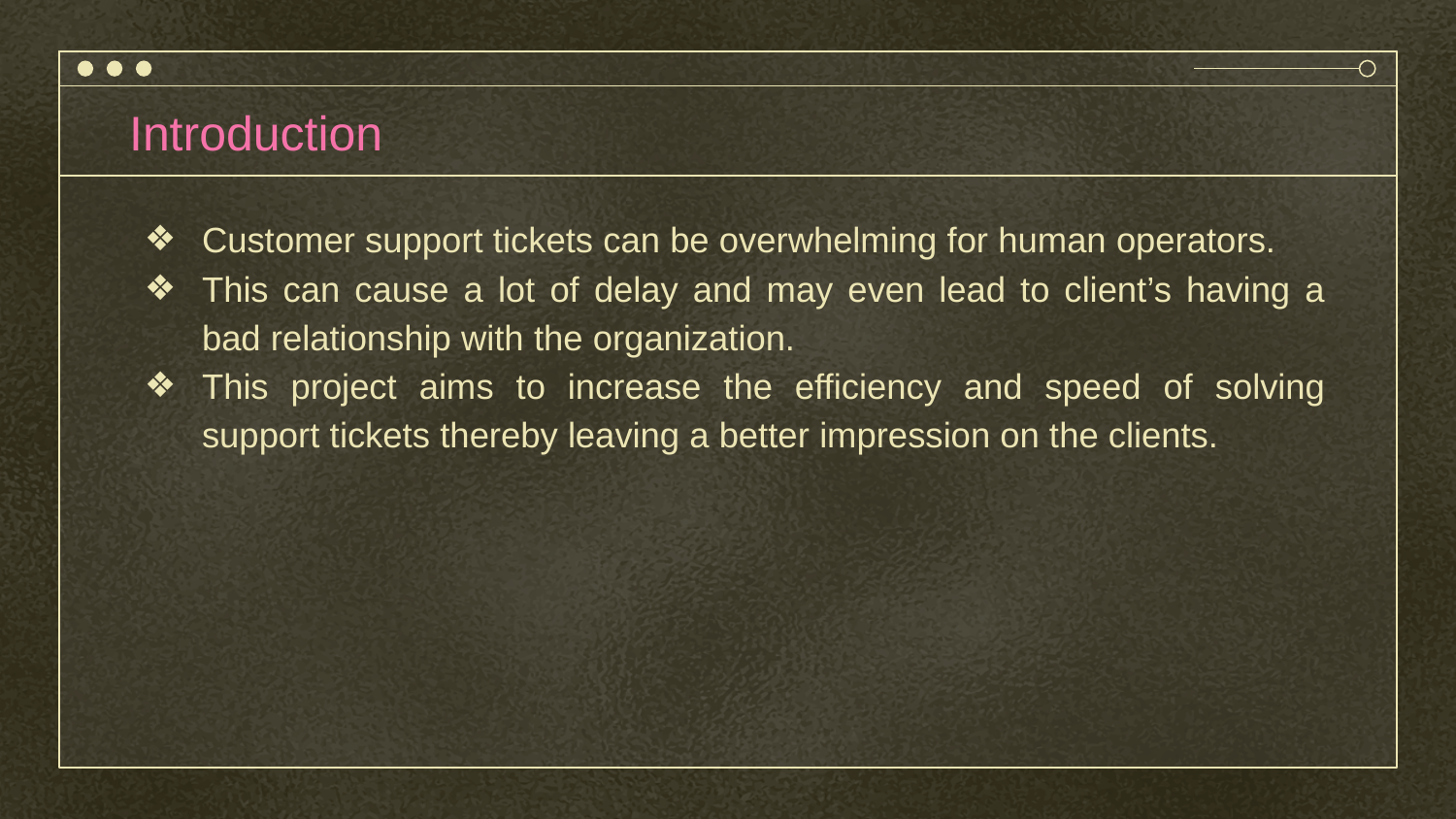

# Introduction
Customer support tickets can be overwhelming for human operators.
This can cause a lot of delay and may even lead to client’s having a bad relationship with the organization.
This project aims to increase the efficiency and speed of solving support tickets thereby leaving a better impression on the clients.